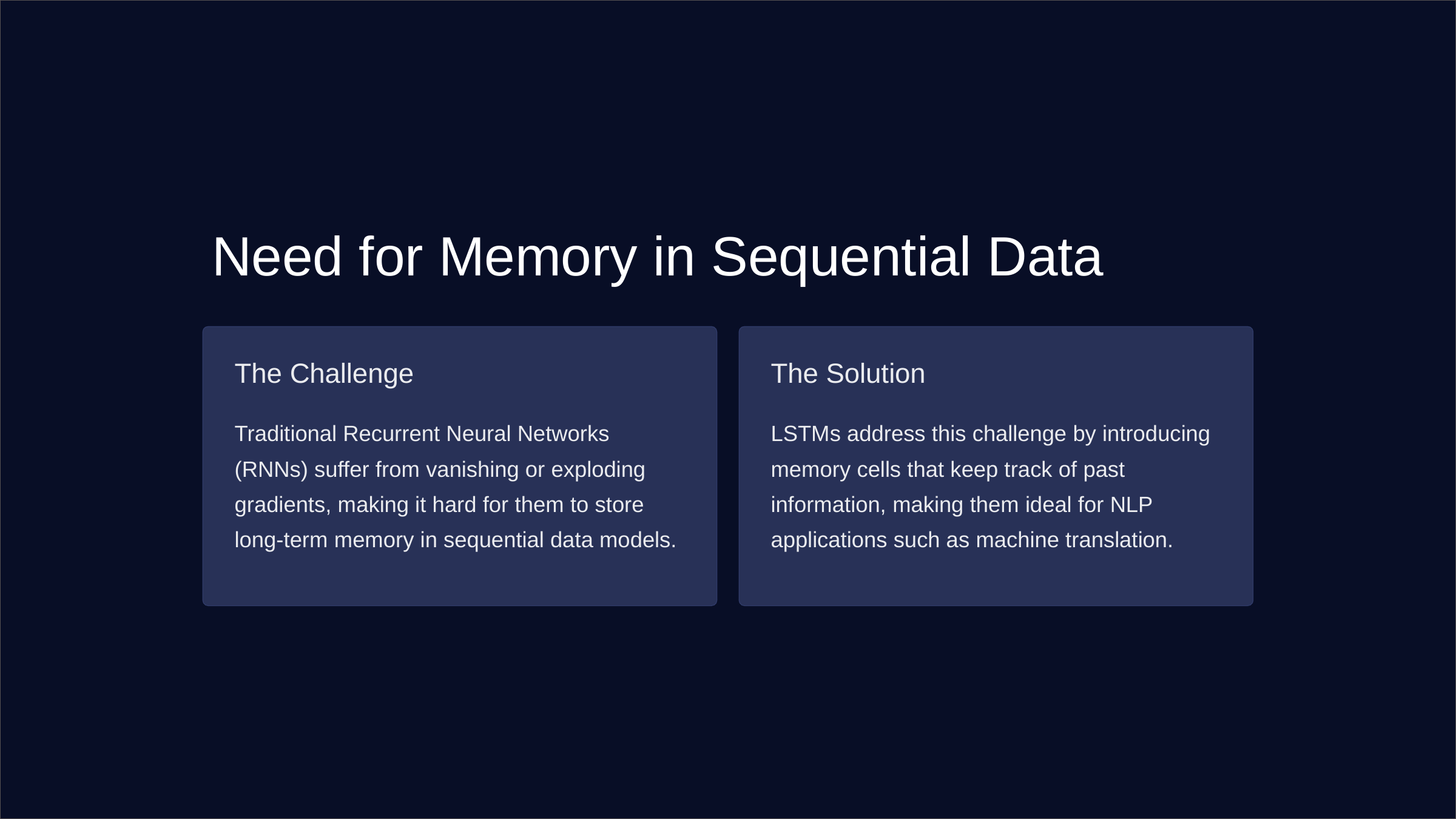

Need for Memory in Sequential Data

The Challenge
The Solution
Traditional Recurrent Neural Networks (RNNs) suffer from vanishing or exploding gradients, making it hard for them to store long-term memory in sequential data models.
LSTMs address this challenge by introducing memory cells that keep track of past information, making them ideal for NLP applications such as machine translation.